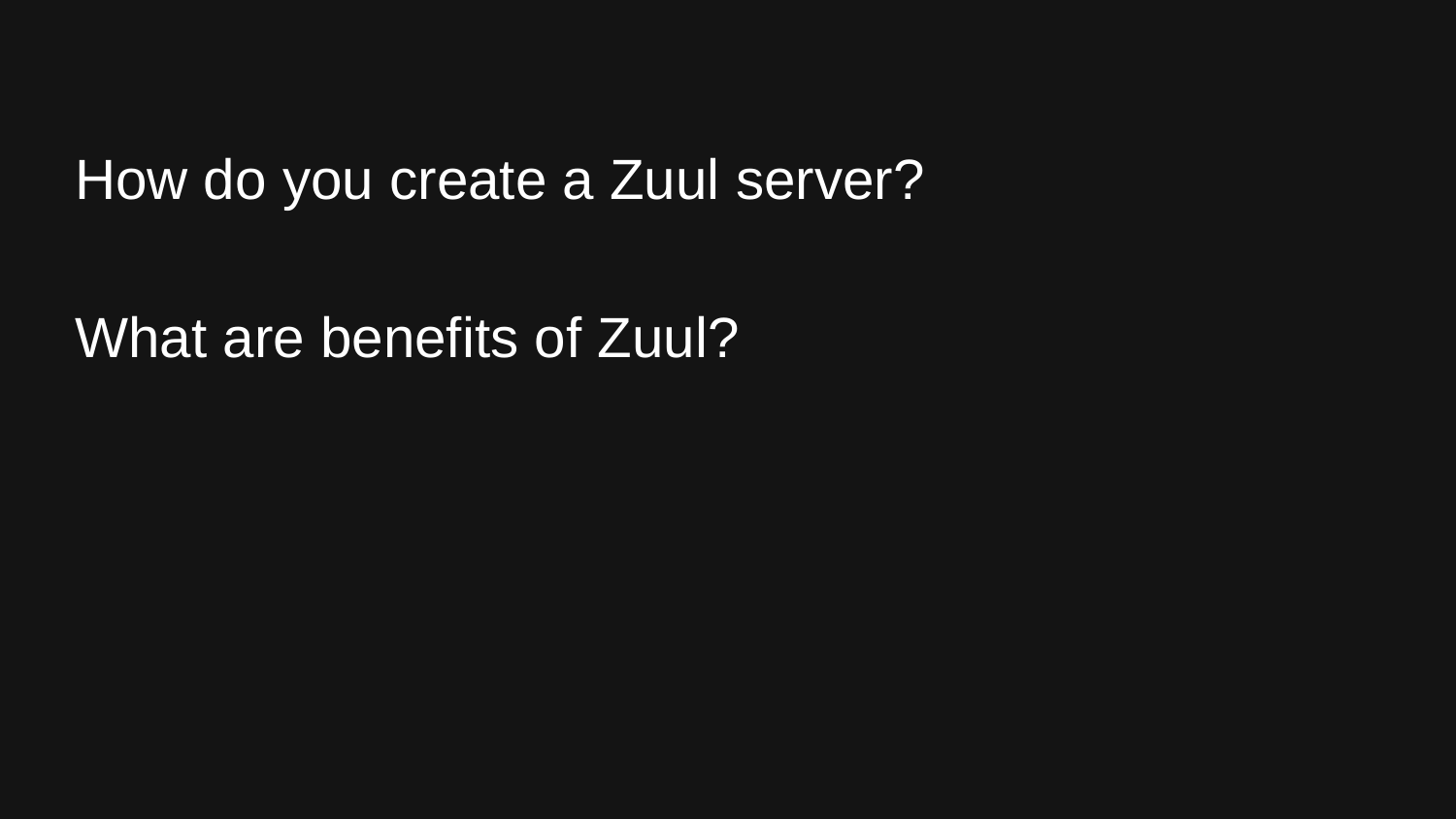

#
How do you create a Zuul server?

What are benefits of Zuul?